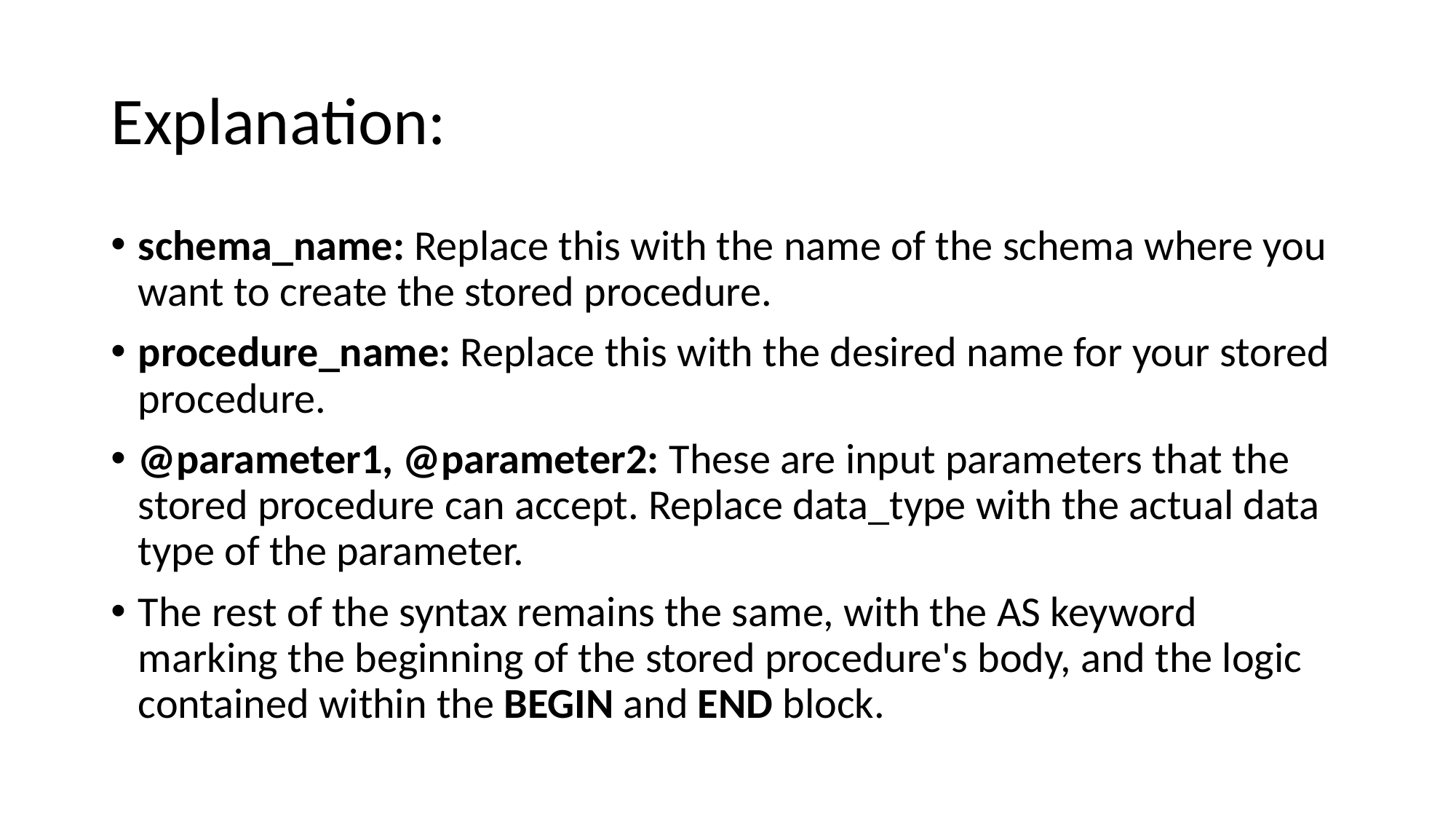

# Explanation:
schema_name: Replace this with the name of the schema where you want to create the stored procedure.
procedure_name: Replace this with the desired name for your stored procedure.
@parameter1, @parameter2: These are input parameters that the stored procedure can accept. Replace data_type with the actual data type of the parameter.
The rest of the syntax remains the same, with the AS keyword marking the beginning of the stored procedure's body, and the logic contained within the BEGIN and END block.